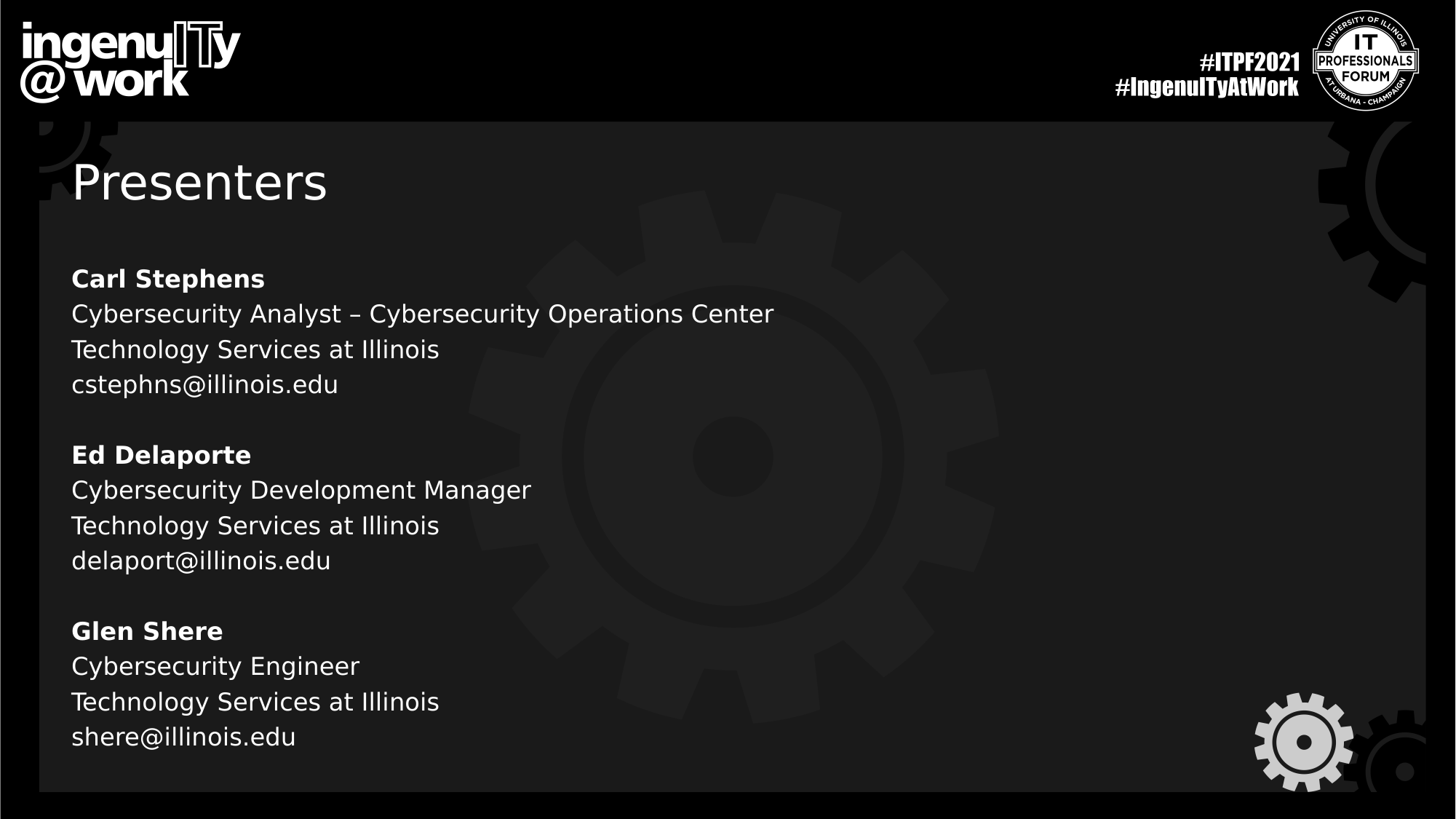

# Presenters
Carl Stephens
Cybersecurity Analyst – Cybersecurity Operations Center
Technology Services at Illinois
cstephns@illinois.edu

Ed Delaporte
Cybersecurity Development Manager
Technology Services at Illinois
delaport@illinois.edu

Glen Shere
Cybersecurity Engineer
Technology Services at Illinois
shere@illinois.edu